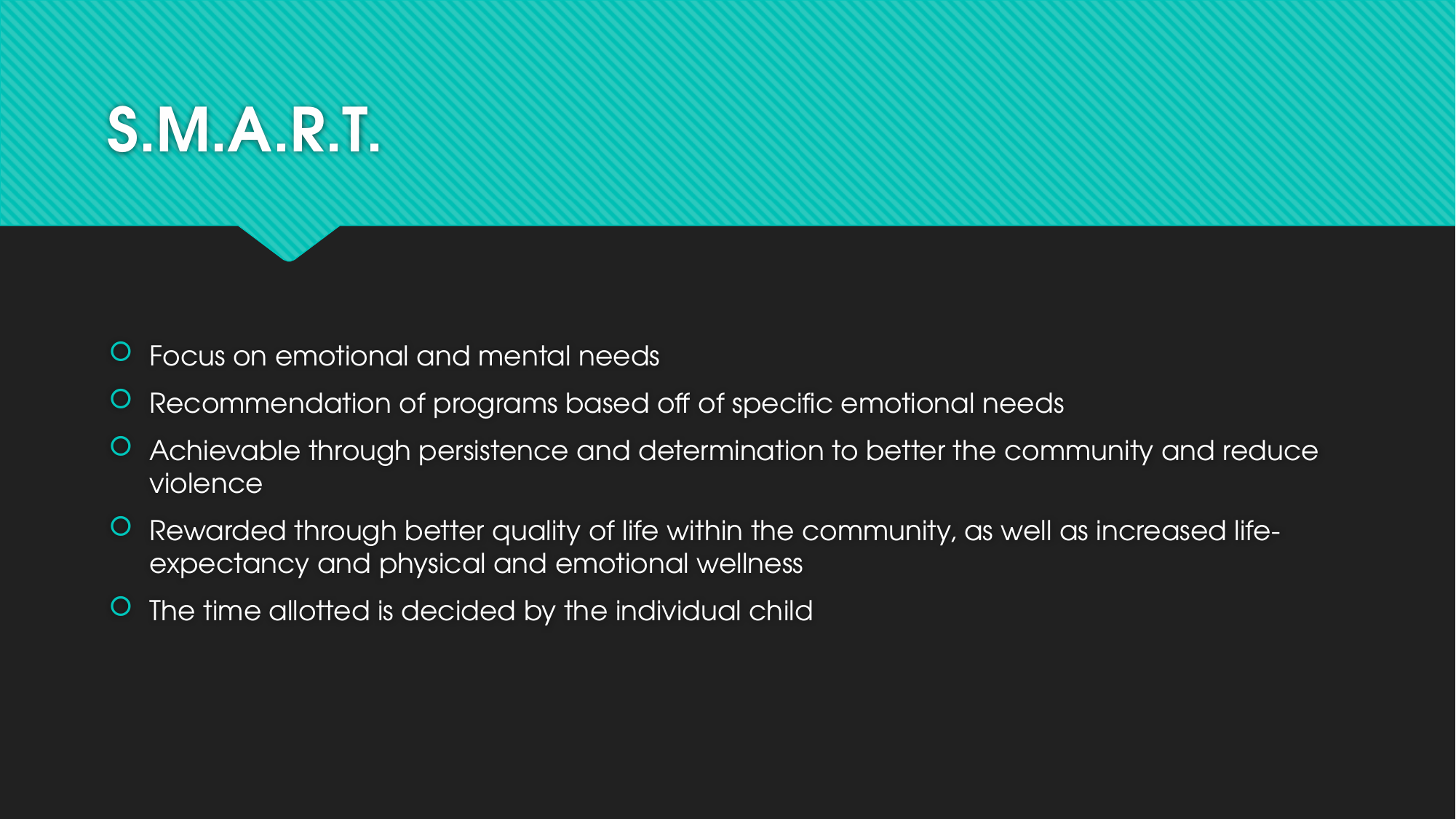

# S.M.A.R.T.
Focus on emotional and mental needs
Recommendation of programs based off of specific emotional needs
Achievable through persistence and determination to better the community and reduce violence
Rewarded through better quality of life within the community, as well as increased life-expectancy and physical and emotional wellness
The time allotted is decided by the individual child